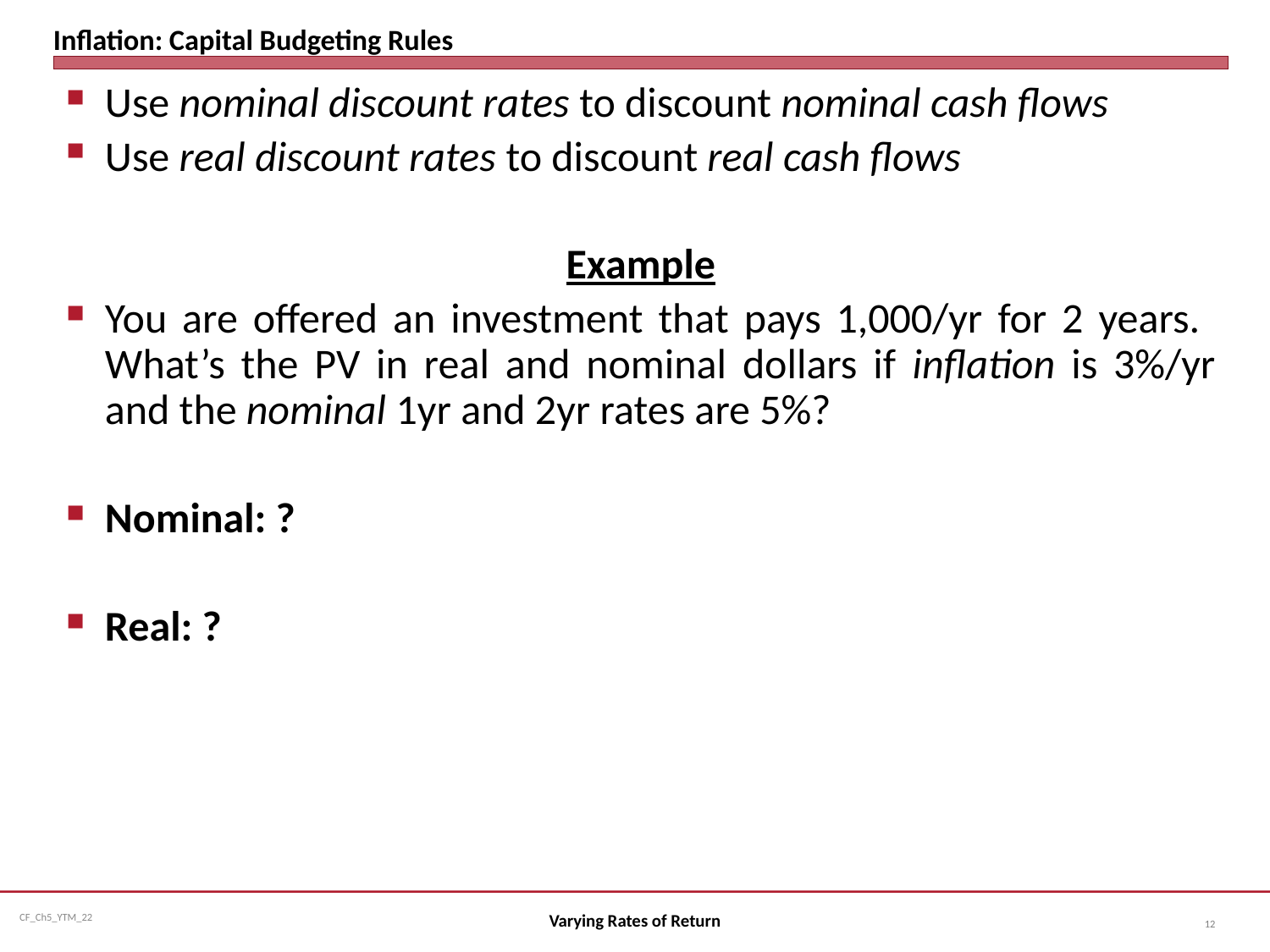

# Inflation: Capital Budgeting Rules
Use nominal discount rates to discount nominal cash flows
Use real discount rates to discount real cash flows

Example
You are offered an investment that pays 1,000/yr for 2 years.  What’s the PV in real and nominal dollars if inflation is 3%/yr and the nominal 1yr and 2yr rates are 5%?

Nominal: ?

Real: ?

Varying Rates of Return
12